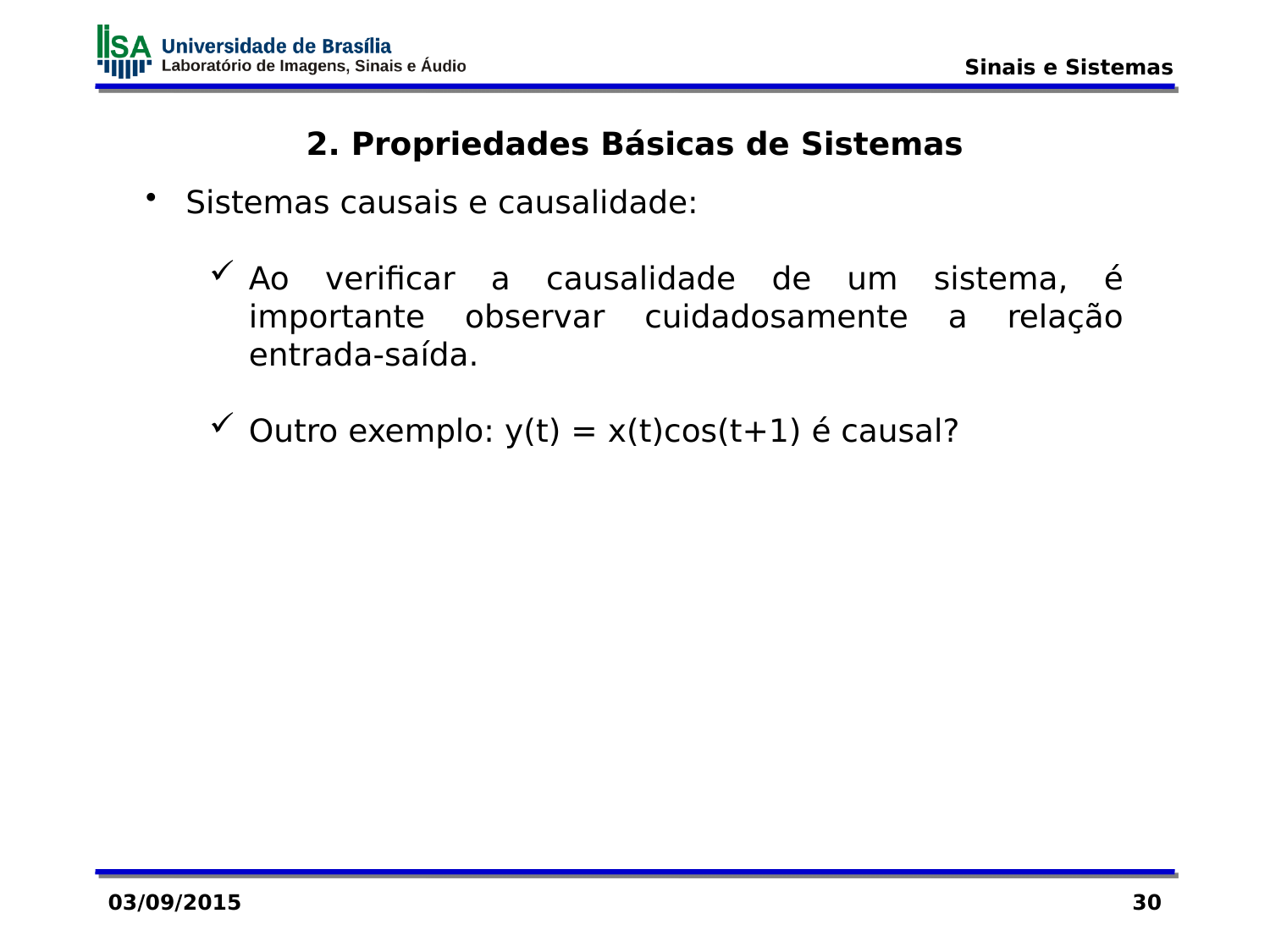

2. Propriedades Básicas de Sistemas
 Sistemas causais e causalidade:

Ao verificar a causalidade de um sistema, é importante observar cuidadosamente a relação entrada-saída.

Outro exemplo: y(t) = x(t)cos(t+1) é causal?

03/09/2015
30